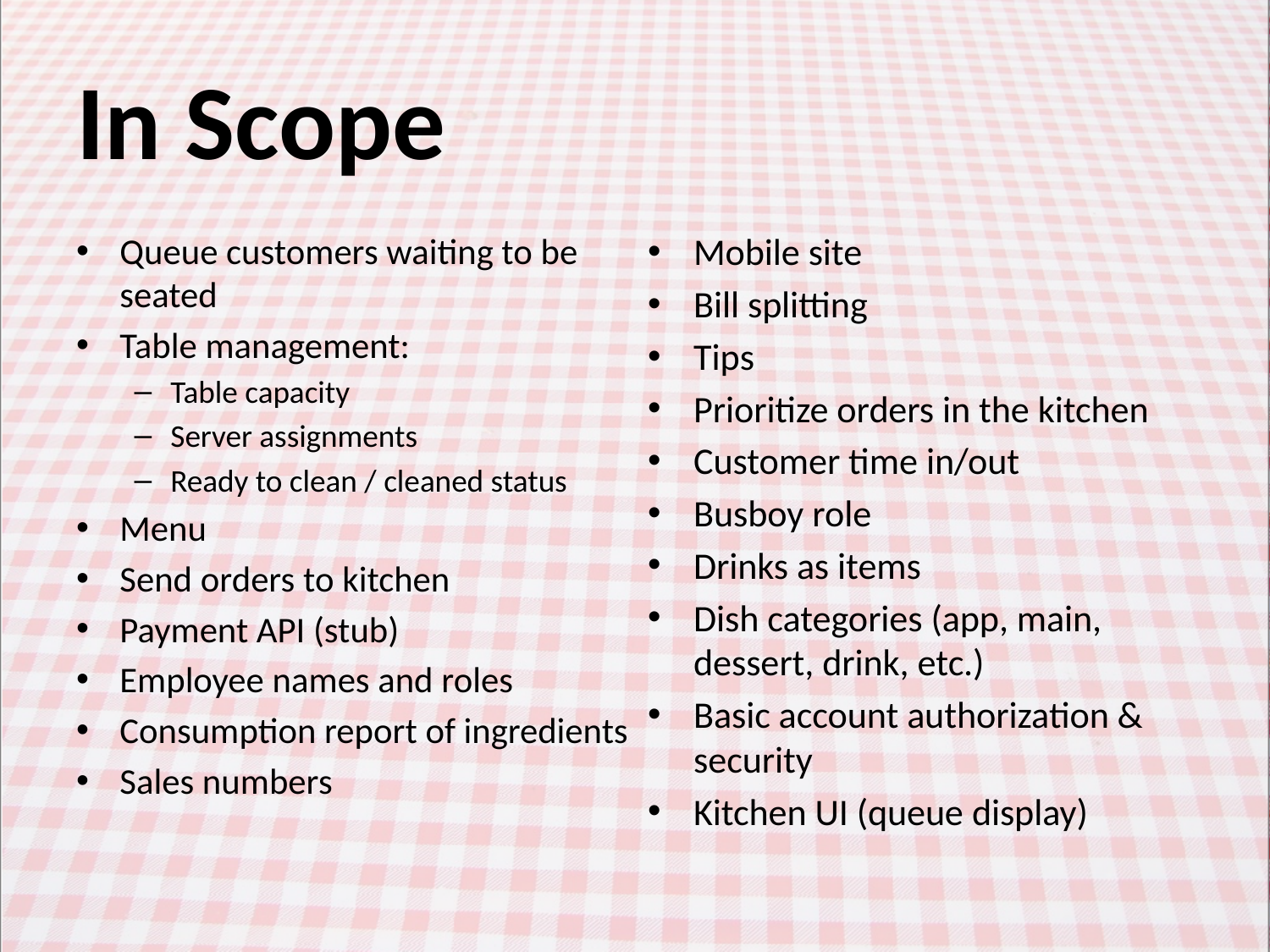

# In Scope
Mobile site
Bill splitting
Tips
Prioritize orders in the kitchen
Customer time in/out
Busboy role
Drinks as items
Dish categories (app, main, dessert, drink, etc.)
Basic account authorization & security
Kitchen UI (queue display)

Queue customers waiting to be seated
Table management:
Table capacity
Server assignments
Ready to clean / cleaned status
Menu
Send orders to kitchen
Payment API (stub)
Employee names and roles
Consumption report of ingredients
Sales numbers